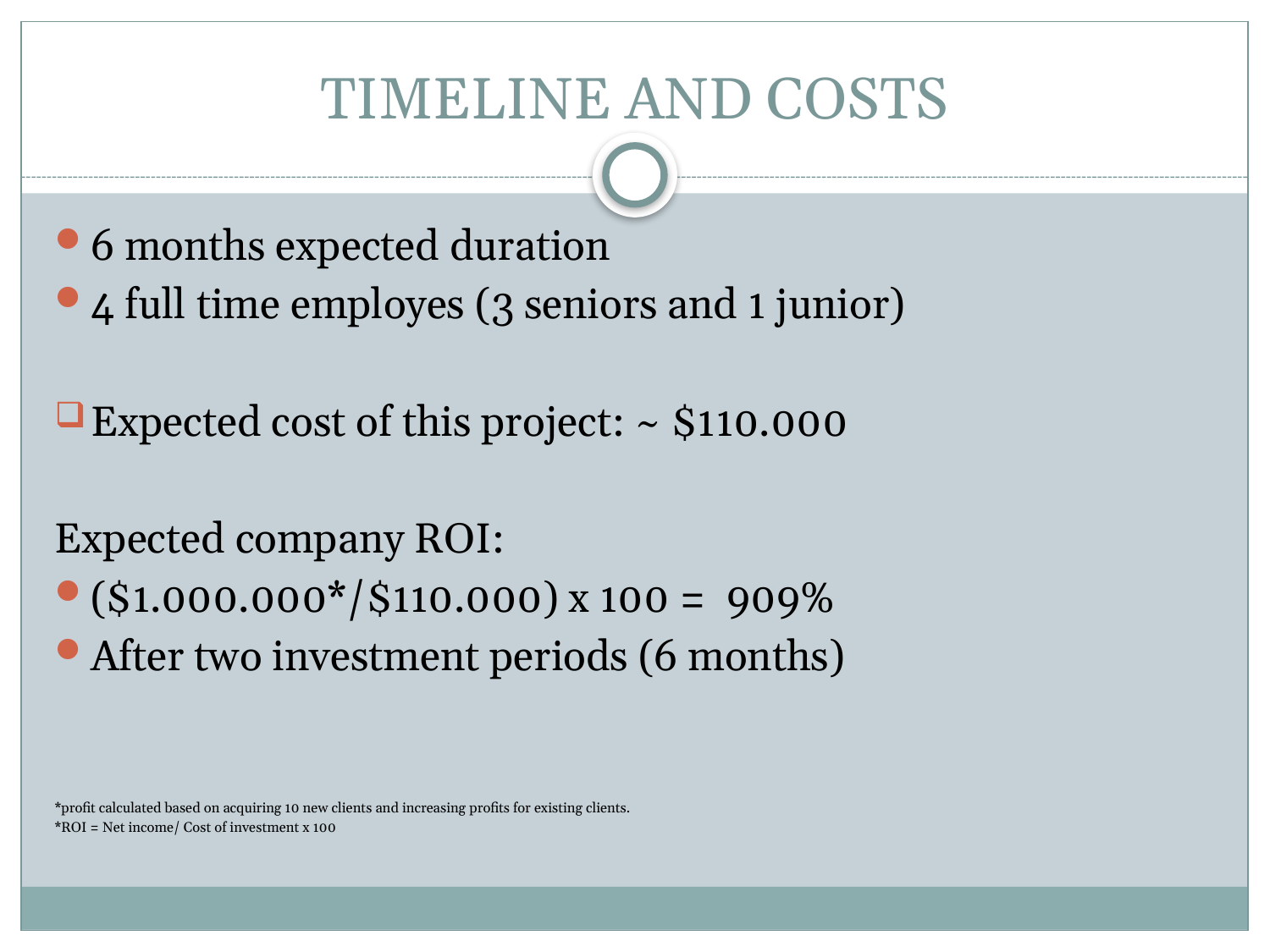

# TIMELINE AND COSTS
6 months expected duration
4 full time employes (3 seniors and 1 junior)

Expected cost of this project: ~ $110.000

Expected company ROI:
($1.000.000*/$110.000) x 100 =  909%
After two investment periods (6 months)

*profit calculated based on acquiring 10 new clients and increasing profits for existing clients.
*ROI = Net income/ Cost of investment x 100